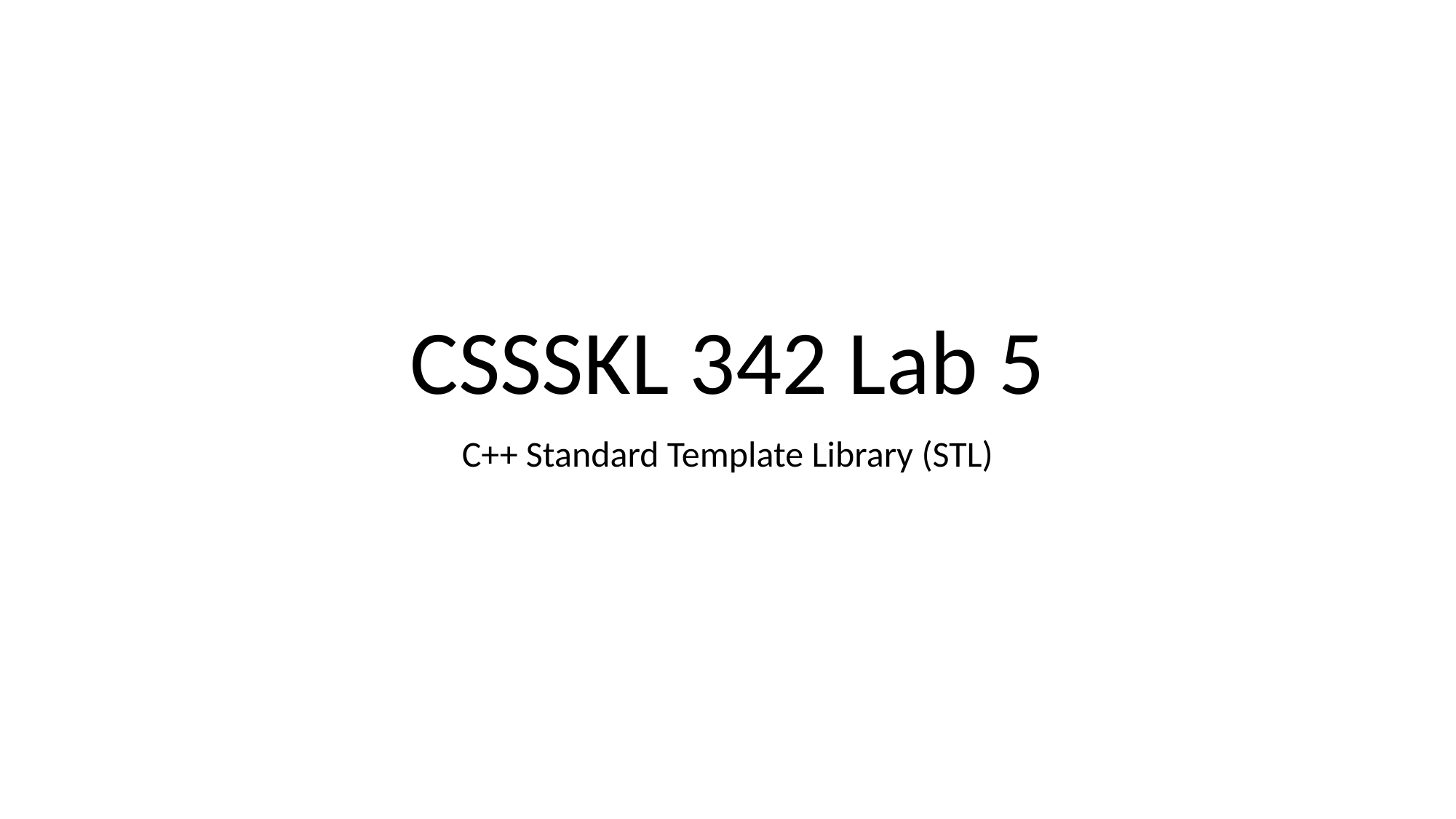

# CSSSKL 342 Lab 5
C++ Standard Template Library (STL)